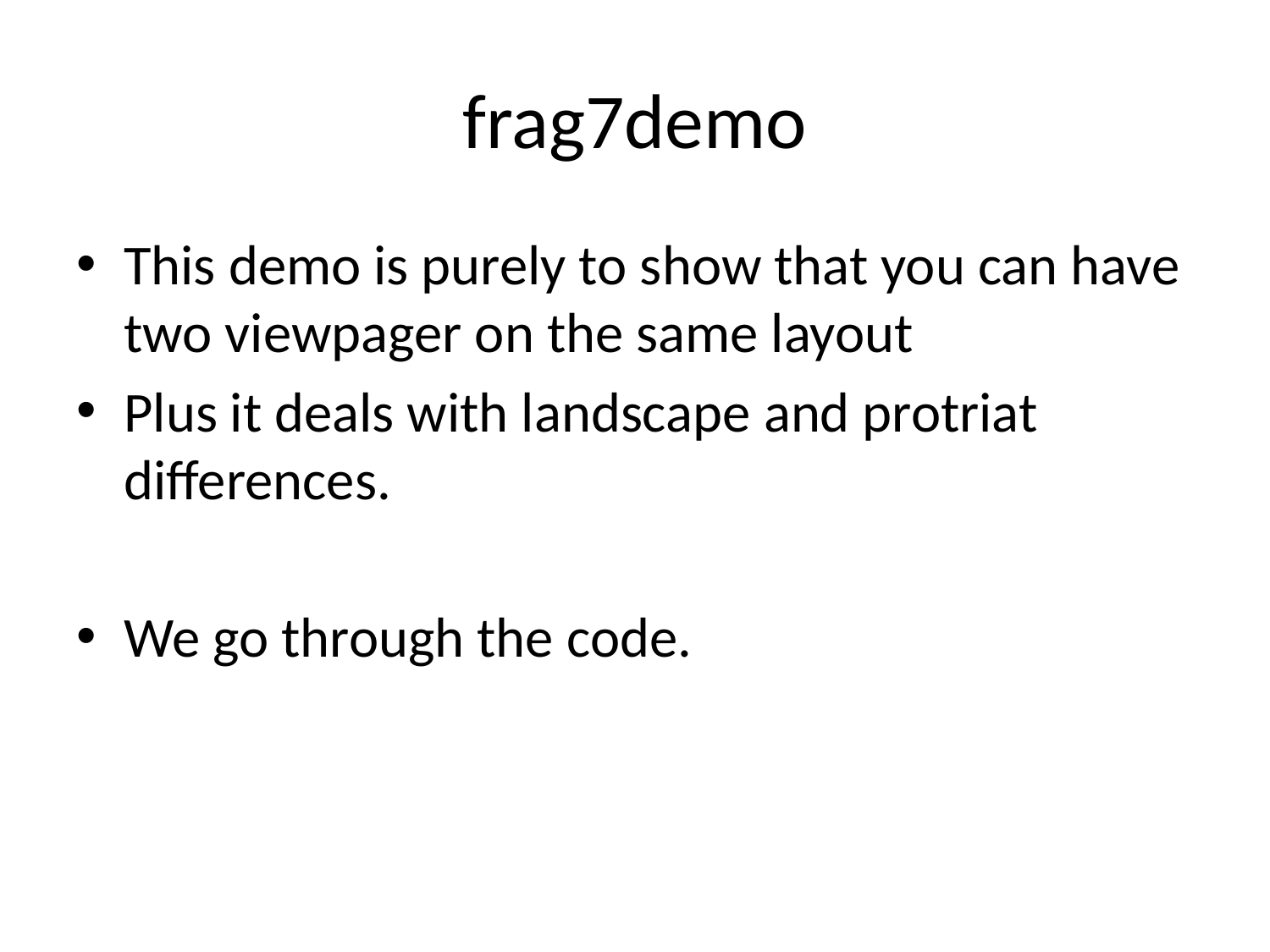

# frag7demo
This demo is purely to show that you can have two viewpager on the same layout
Plus it deals with landscape and protriat differences.

We go through the code.